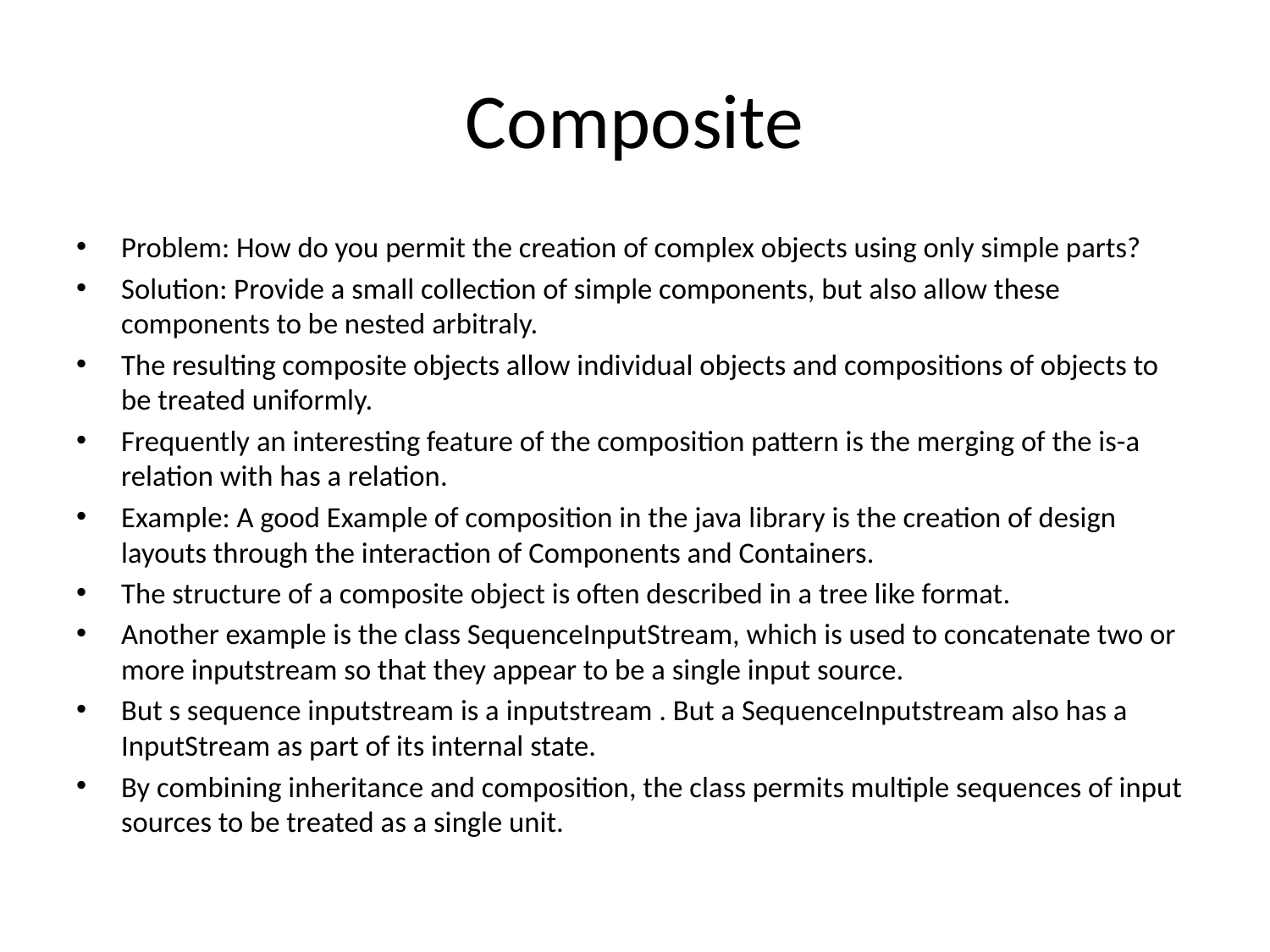

# Composite
Problem: How do you permit the creation of complex objects using only simple parts?
Solution: Provide a small collection of simple components, but also allow these components to be nested arbitraly.
The resulting composite objects allow individual objects and compositions of objects to be treated uniformly.
Frequently an interesting feature of the composition pattern is the merging of the is-a relation with has a relation.
Example: A good Example of composition in the java library is the creation of design layouts through the interaction of Components and Containers.
The structure of a composite object is often described in a tree like format.
Another example is the class SequenceInputStream, which is used to concatenate two or more inputstream so that they appear to be a single input source.
But s sequence inputstream is a inputstream . But a SequenceInputstream also has a InputStream as part of its internal state.
By combining inheritance and composition, the class permits multiple sequences of input sources to be treated as a single unit.